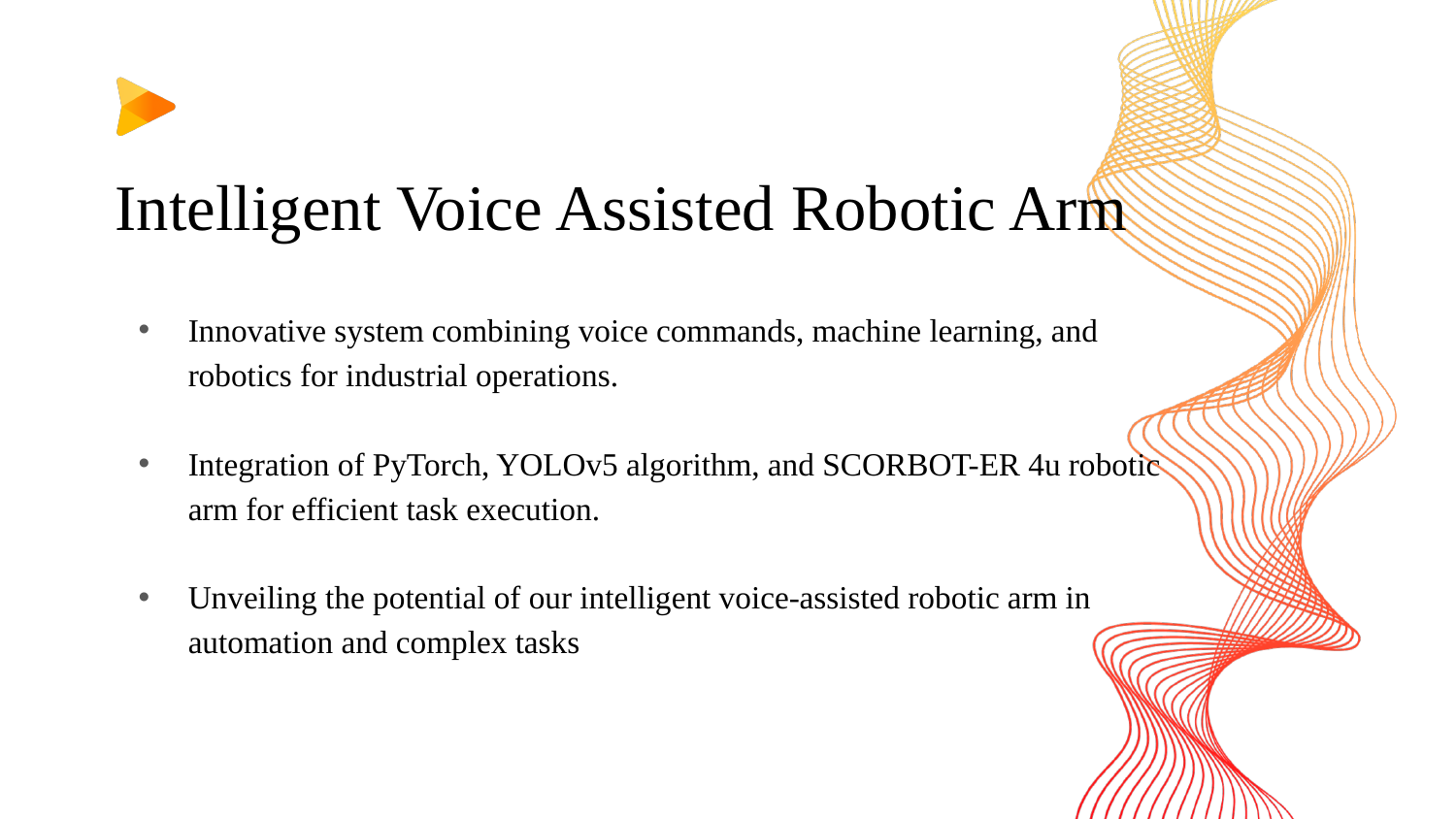

# Intelligent Voice Assisted Robotic Arm
Innovative system combining voice commands, machine learning, and robotics for industrial operations.

Integration of PyTorch, YOLOv5 algorithm, and SCORBOT-ER 4u robotic arm for efficient task execution.

Unveiling the potential of our intelligent voice-assisted robotic arm in automation and complex tasks